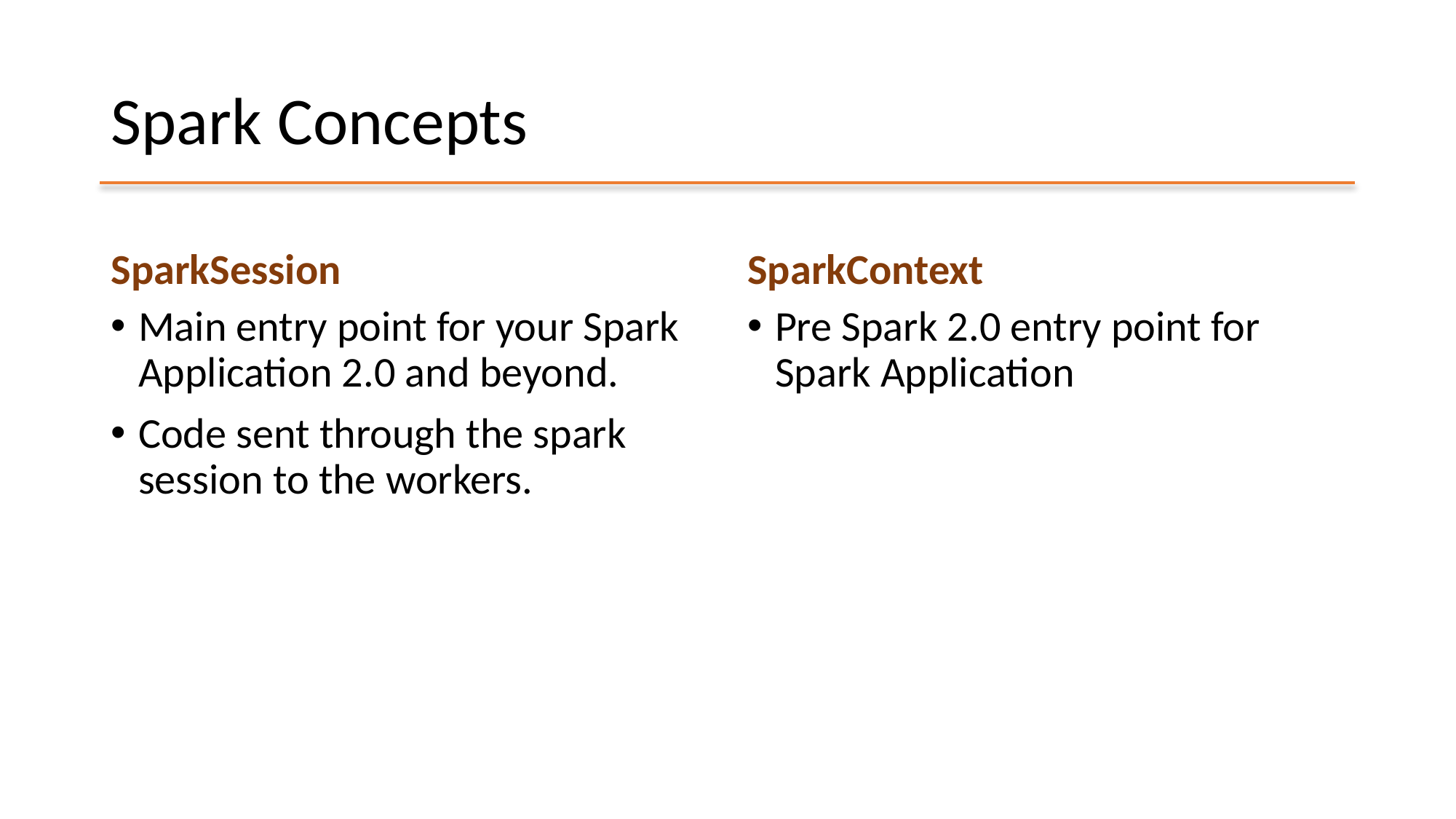

# Spark Concepts
SparkSession
SparkContext
Main entry point for your Spark Application 2.0 and beyond.
Code sent through the spark session to the workers.

Pre Spark 2.0 entry point for Spark Application